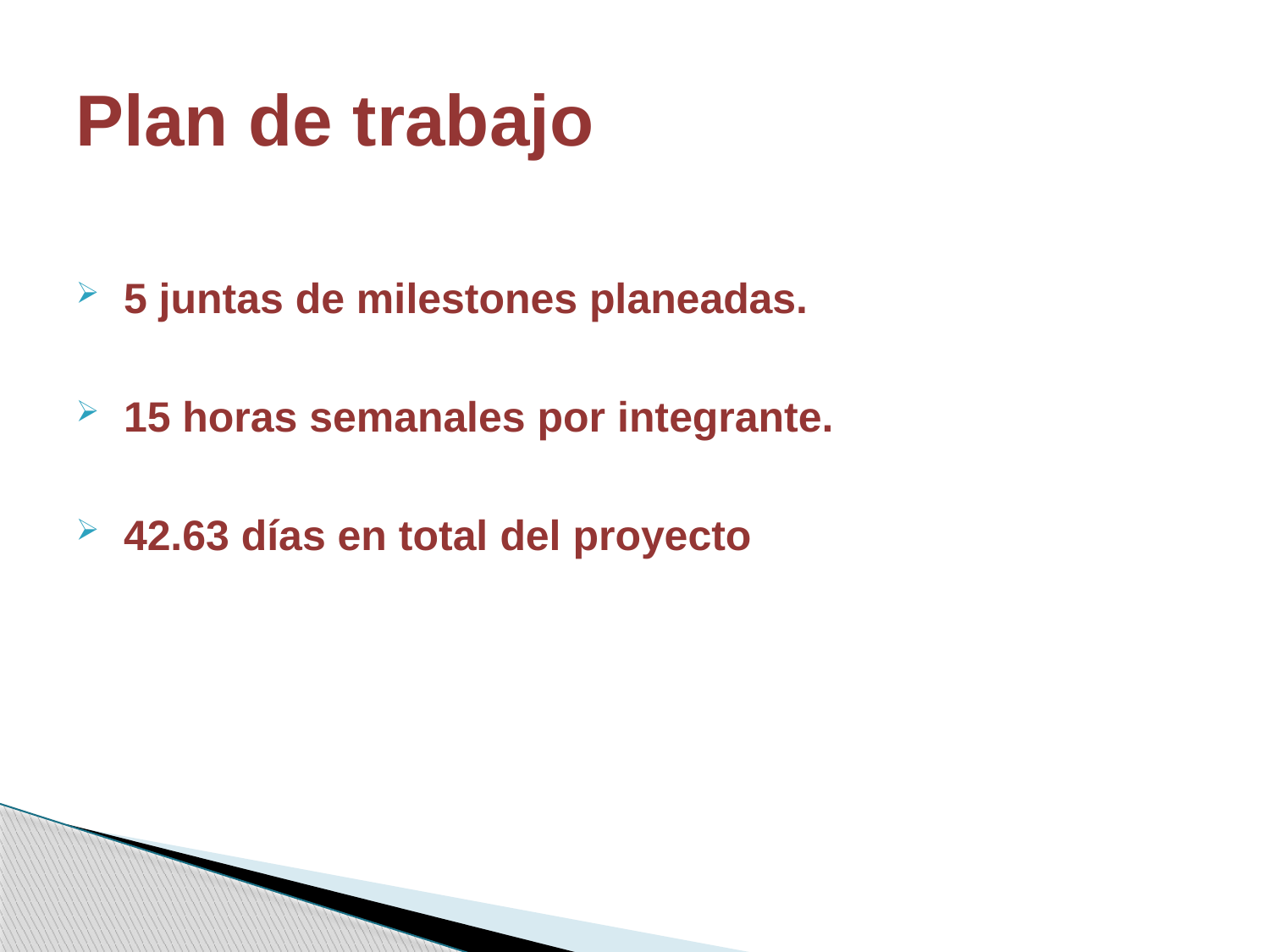

# Plan de trabajo

5 juntas de milestones planeadas.

15 horas semanales por integrante.

42.63 días en total del proyecto